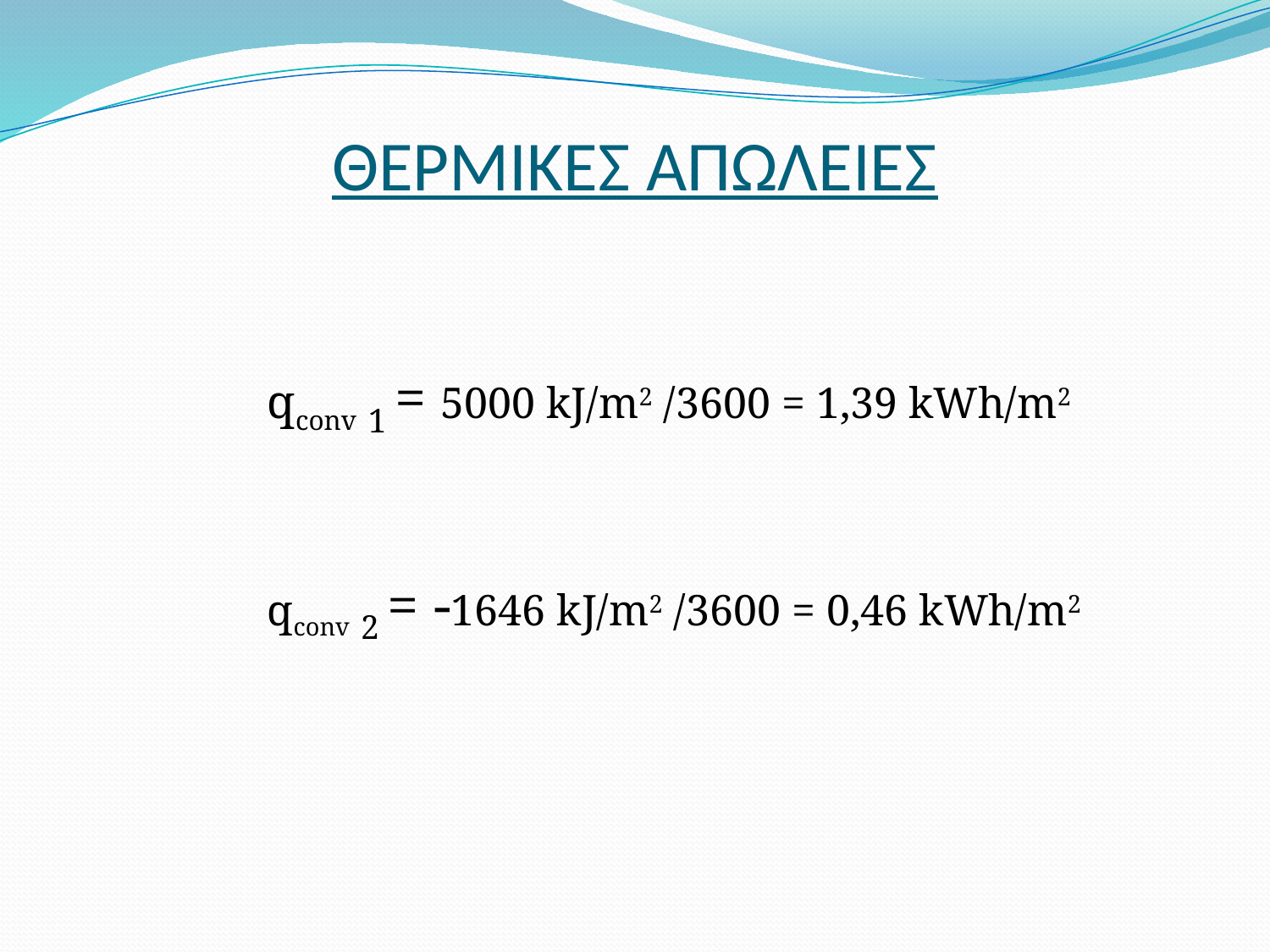

# ΘΕΡΜΙΚΕΣ ΑΠΩΛΕΙΕΣ
qconv 1 = 5000 kJ/m2 /3600 = 1,39 kWh/m2

qconv 2 = -1646 kJ/m2 /3600 = 0,46 kWh/m2